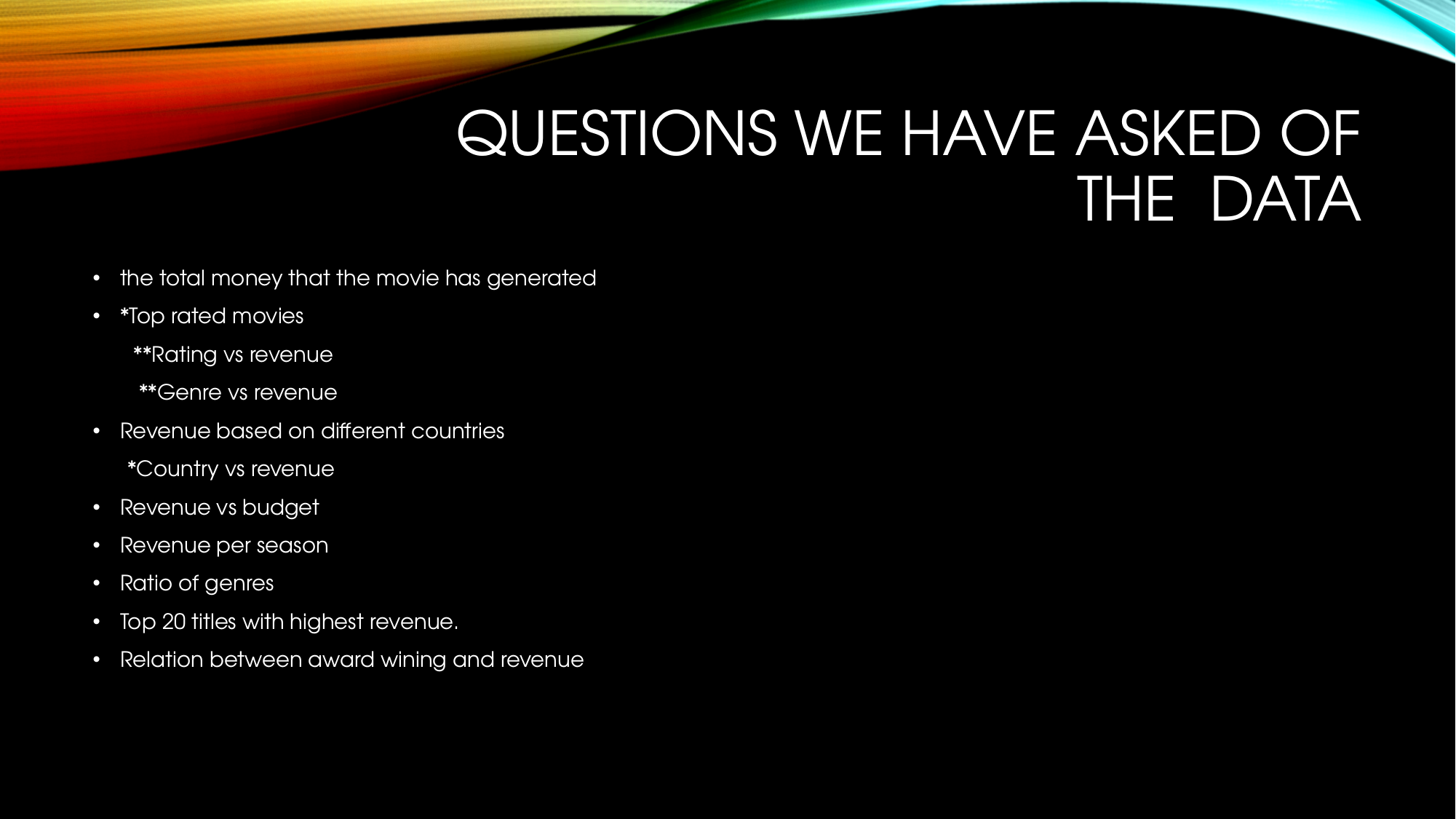

# questions we have asked of the  data
the total money that the movie has generated
*Top rated movies
       **Rating vs revenue
        **Genre vs revenue
Revenue based on different countries
      *Country vs revenue
Revenue vs budget
Revenue per season
Ratio of genres
Top 20 titles with highest revenue.
Relation between award wining and revenue